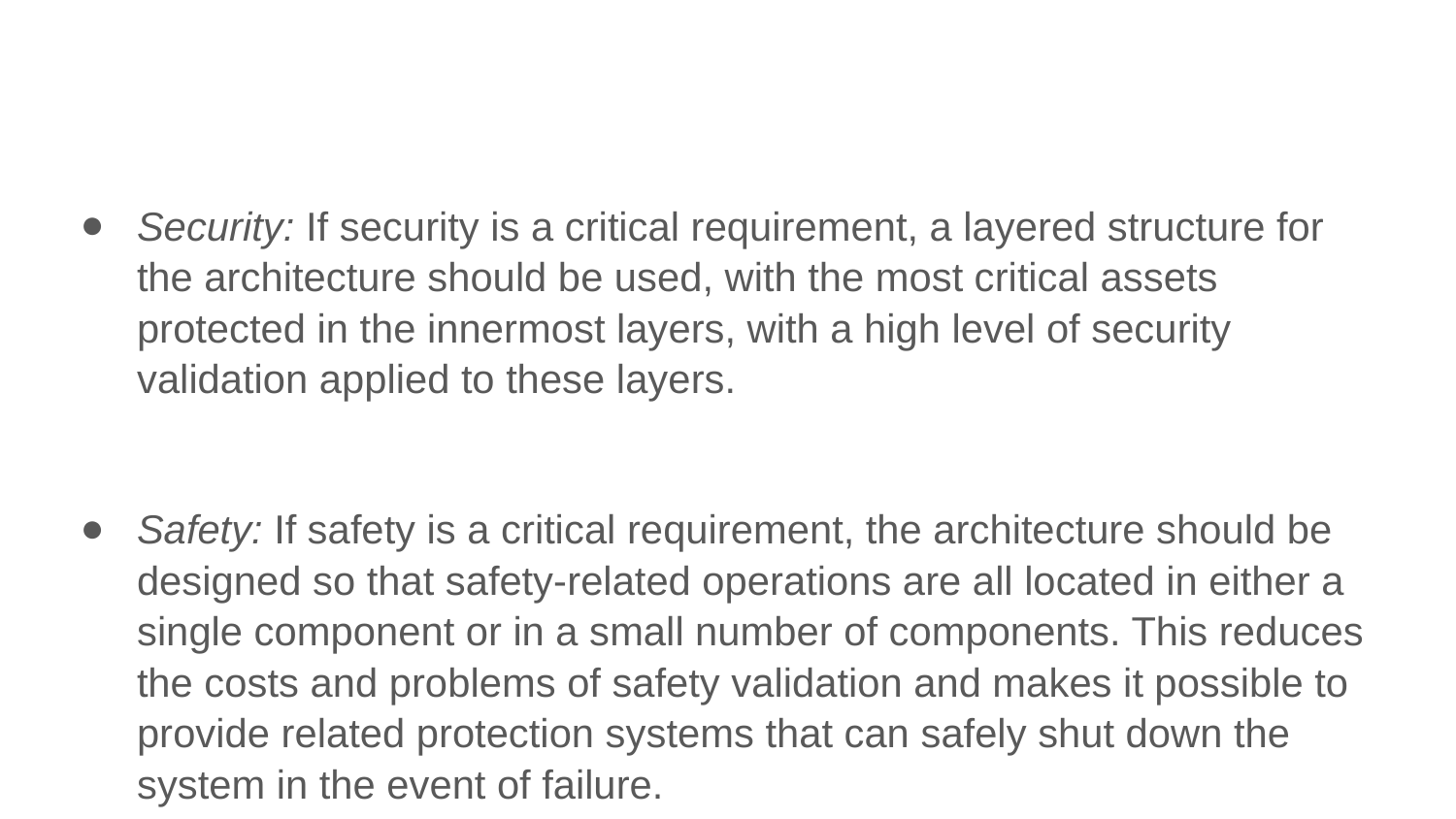

#
Security: If security is a critical requirement, a layered structure for the architecture should be used, with the most critical assets protected in the innermost layers, with a high level of security validation applied to these layers.

Safety: If safety is a critical requirement, the architecture should be designed so that safety-related operations are all located in either a single component or in a small number of components. This reduces the costs and problems of safety validation and makes it possible to provide related protection systems that can safely shut down the system in the event of failure.